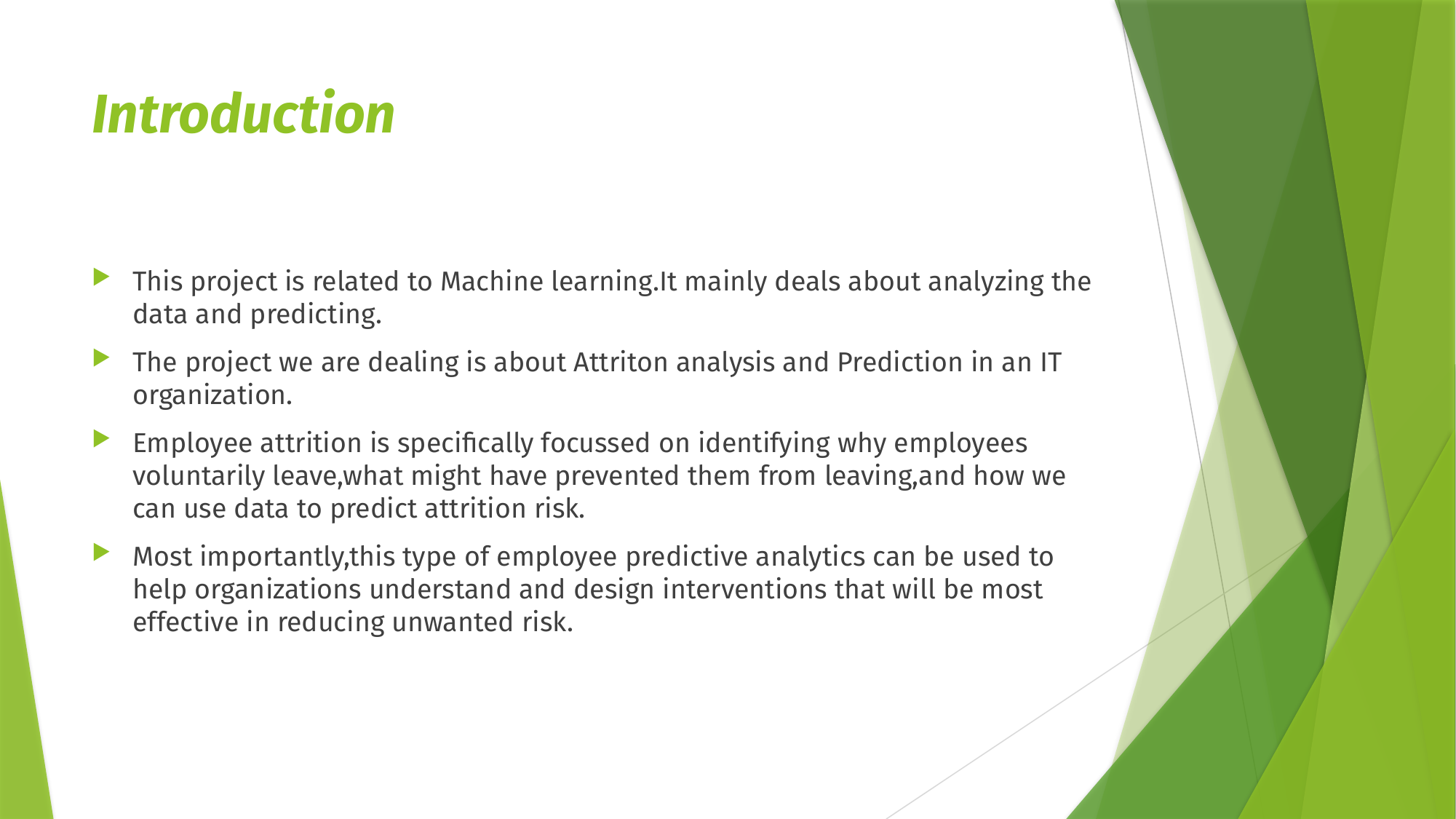

# Introduction
This project is related to Machine learning.It mainly deals about analyzing the data and predicting.
The project we are dealing is about Attriton analysis and Prediction in an IT organization.
Employee attrition is specifically focussed on identifying why employees voluntarily leave,what might have prevented them from leaving,and how we can use data to predict attrition risk.
Most importantly,this type of employee predictive analytics can be used to help organizations understand and design interventions that will be most effective in reducing unwanted risk.